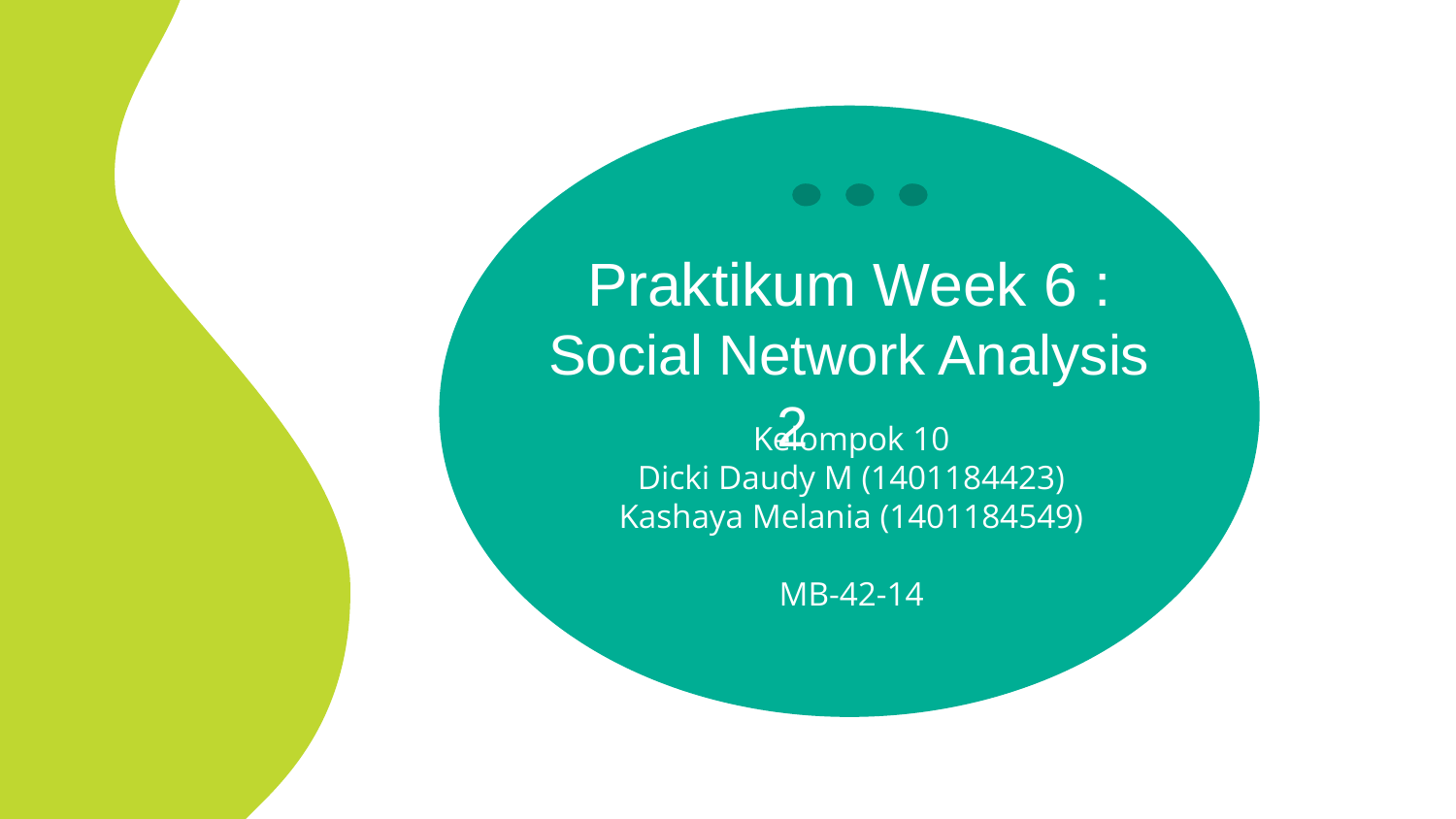

LOREM IPSUM
Your sample text is here text for your
to give you more your title.

Praktikum Week 6 : Social Network Analysis 2
Kelompok 10
Dicki Daudy M (1401184423)
Kashaya Melania (1401184549)

MB-42-14